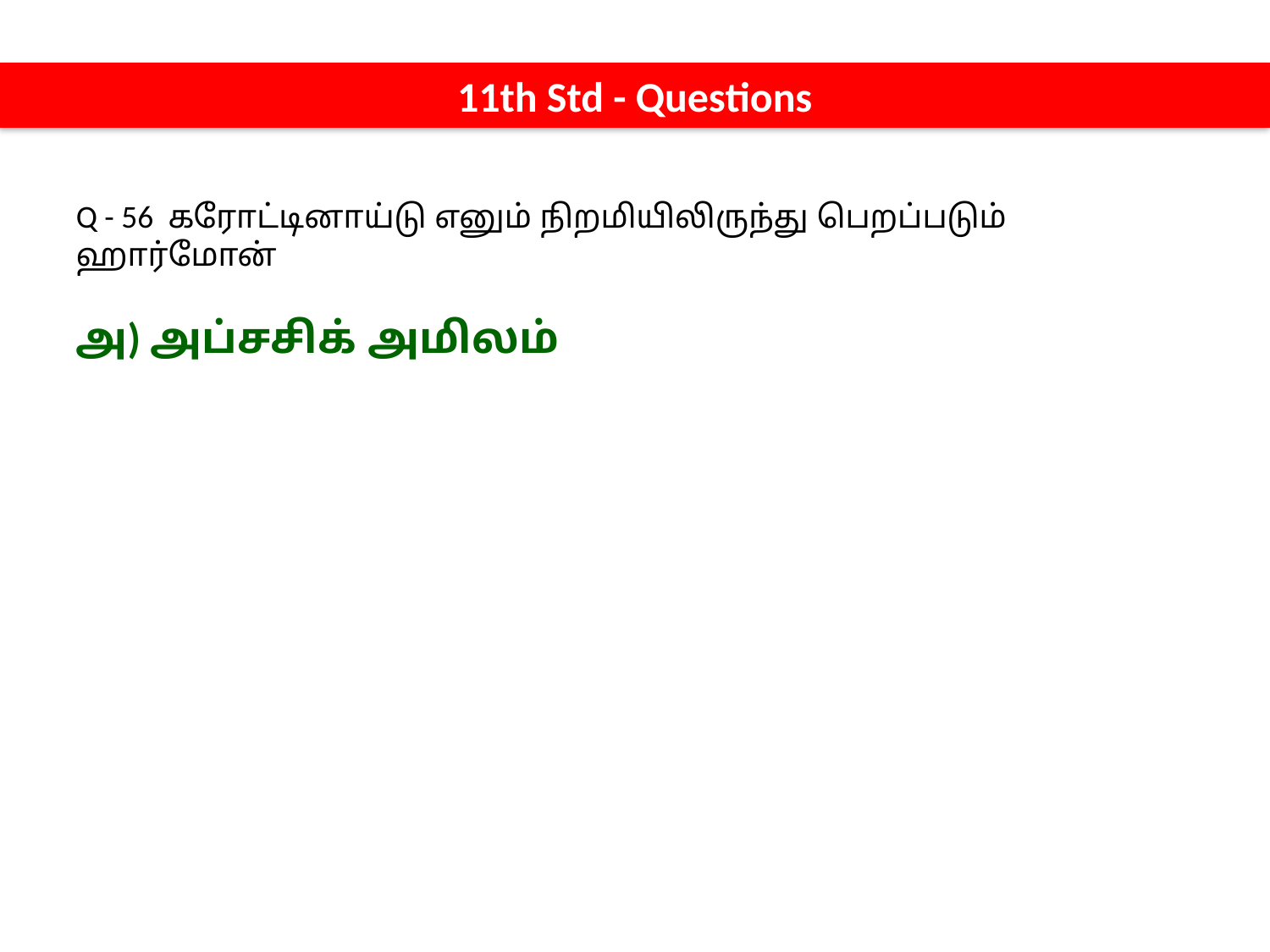

11th Std - Questions
Q - 56  கரோட்டினாய்டு எனும் நிறமியிலிருந்து பெறப்படும் ஹார்மோன்

அ) அப்சசிக் அமிலம்